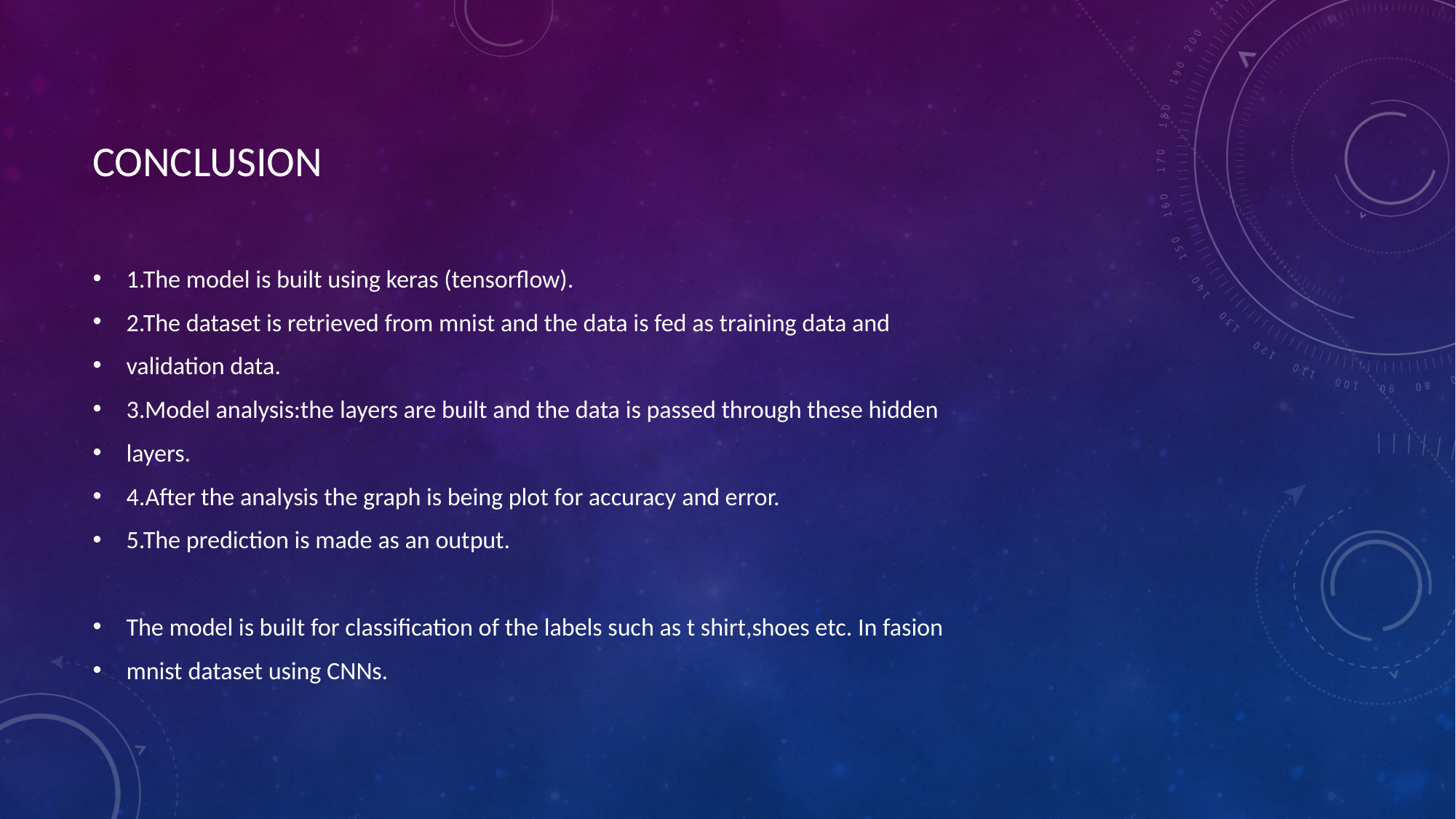

# CONCLUSION
1.The model is built using keras (tensorflow).
2.The dataset is retrieved from mnist and the data is fed as training data and
validation data.
3.Model analysis:the layers are built and the data is passed through these hidden
layers.
4.After the analysis the graph is being plot for accuracy and error.
5.The prediction is made as an output.

The model is built for classification of the labels such as t shirt,shoes etc. In fasion
mnist dataset using CNNs.